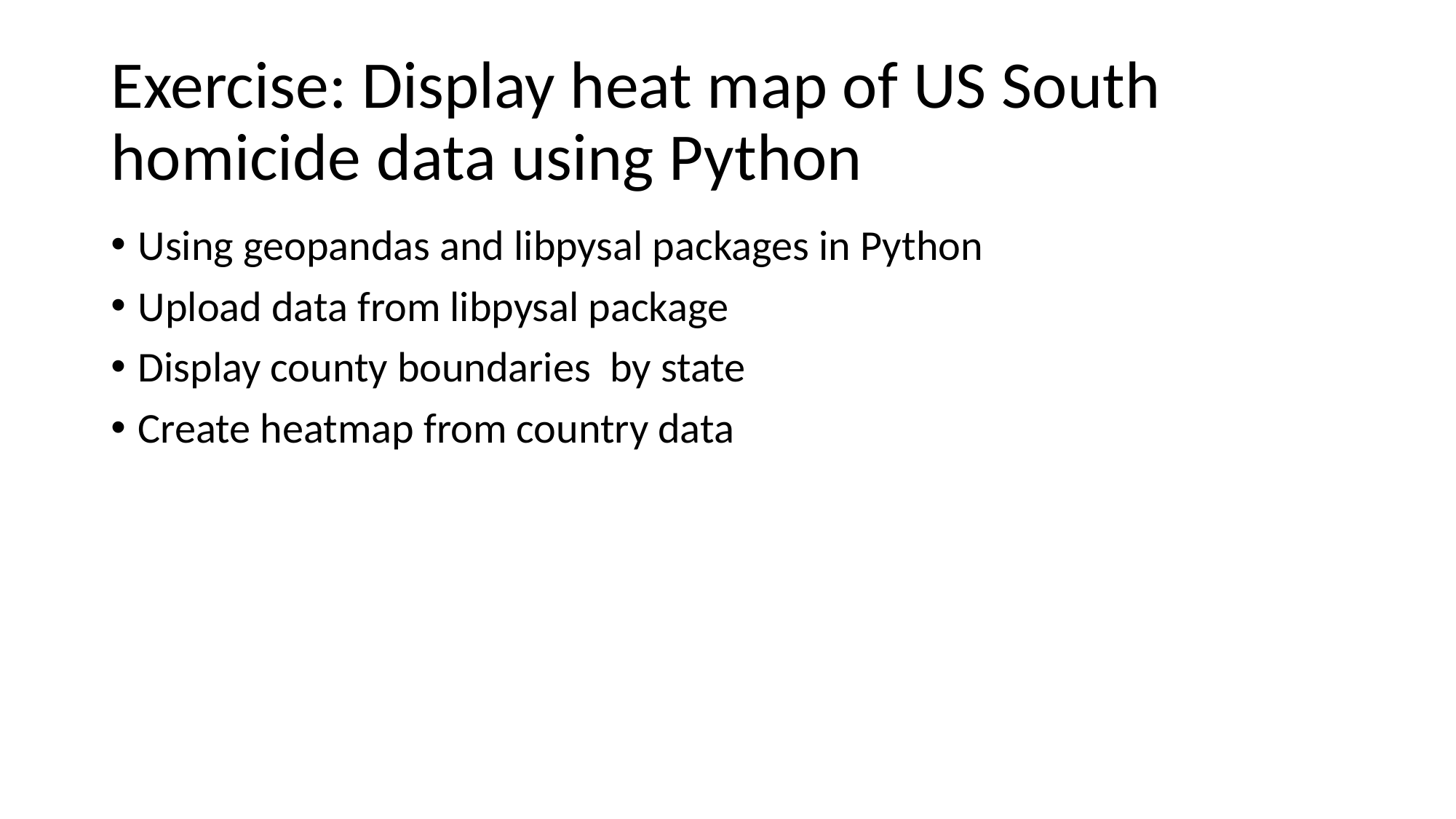

# Exercise: Display heat map of US South homicide data using Python
Using geopandas and libpysal packages in Python
Upload data from libpysal package
Display county boundaries  by state
Create heatmap from country data